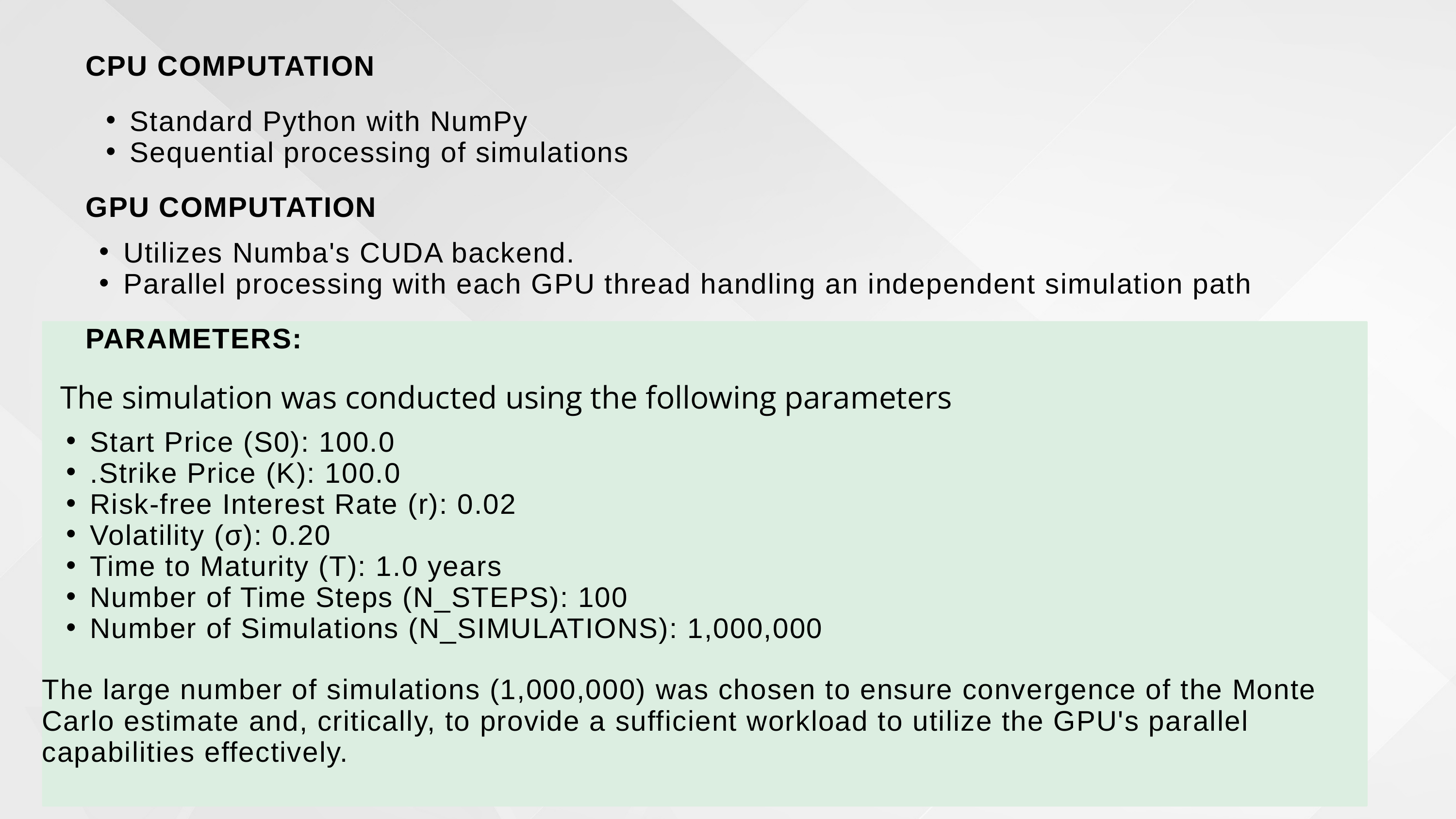

CPU COMPUTATION
Standard Python with NumPy
Sequential processing of simulations
GPU COMPUTATION
Utilizes Numba's CUDA backend.
Parallel processing with each GPU thread handling an independent simulation path

PARAMETERS:
The simulation was conducted using the following parameters

Start Price (S0): 100.0
.Strike Price (K): 100.0
Risk-free Interest Rate (r): 0.02
Volatility (σ): 0.20
Time to Maturity (T): 1.0 years
Number of Time Steps (N_STEPS): 100
Number of Simulations (N_SIMULATIONS): 1,000,000
The large number of simulations (1,000,000) was chosen to ensure convergence of the Monte Carlo estimate and, critically, to provide a sufficient workload to utilize the GPU's parallel capabilities effectively.